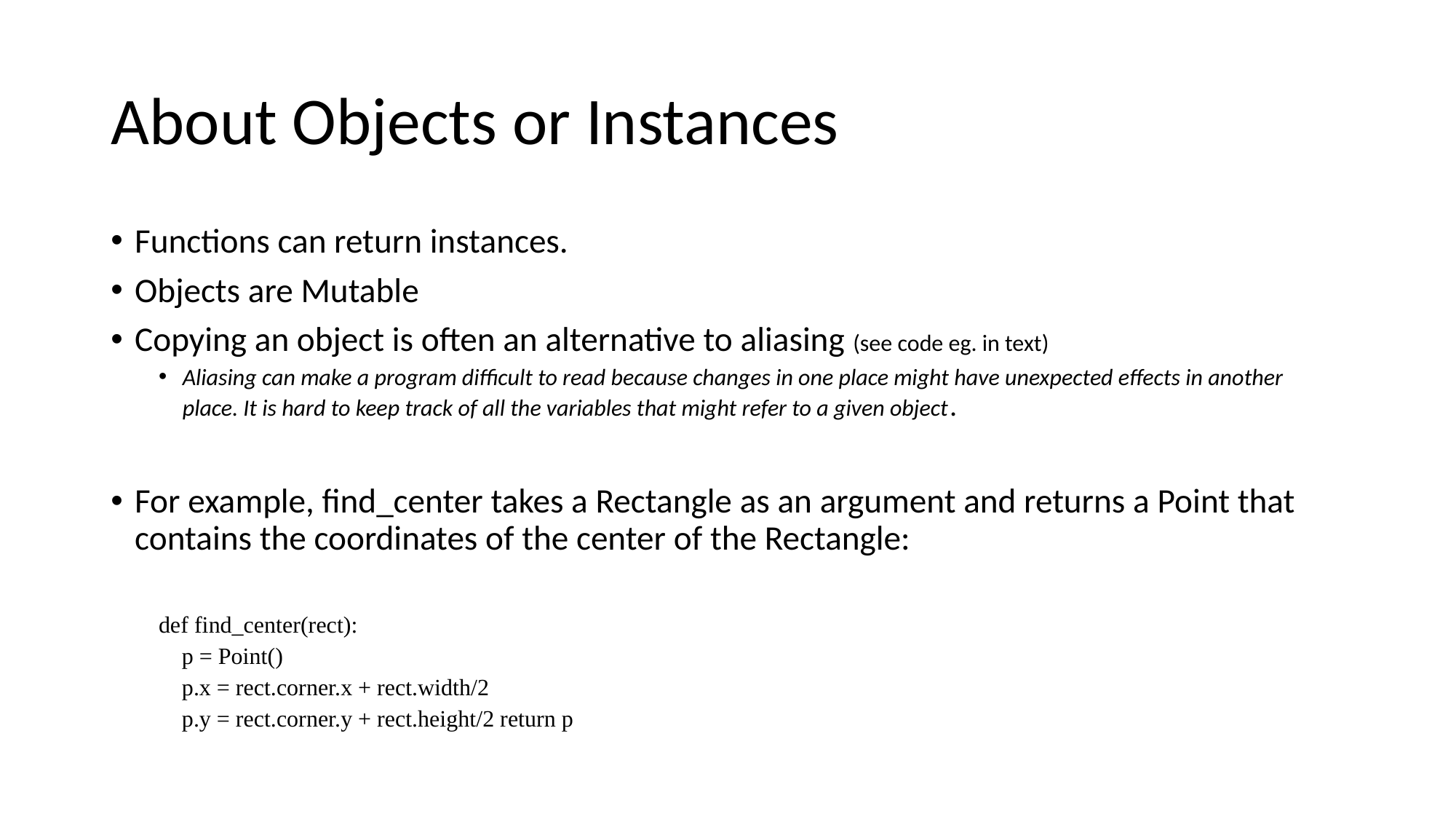

# About Objects or Instances
Functions can return instances.
Objects are Mutable
Copying an object is often an alternative to aliasing (see code eg. in text)
Aliasing can make a program difficult to read because changes in one place might have unexpected effects in another place. It is hard to keep track of all the variables that might refer to a given object.

For example, find_center takes a Rectangle as an argument and returns a Point that contains the coordinates of the center of the Rectangle:

def find_center(rect):
    p = Point()
    p.x = rect.corner.x + rect.width/2
    p.y = rect.corner.y + rect.height/2 return p